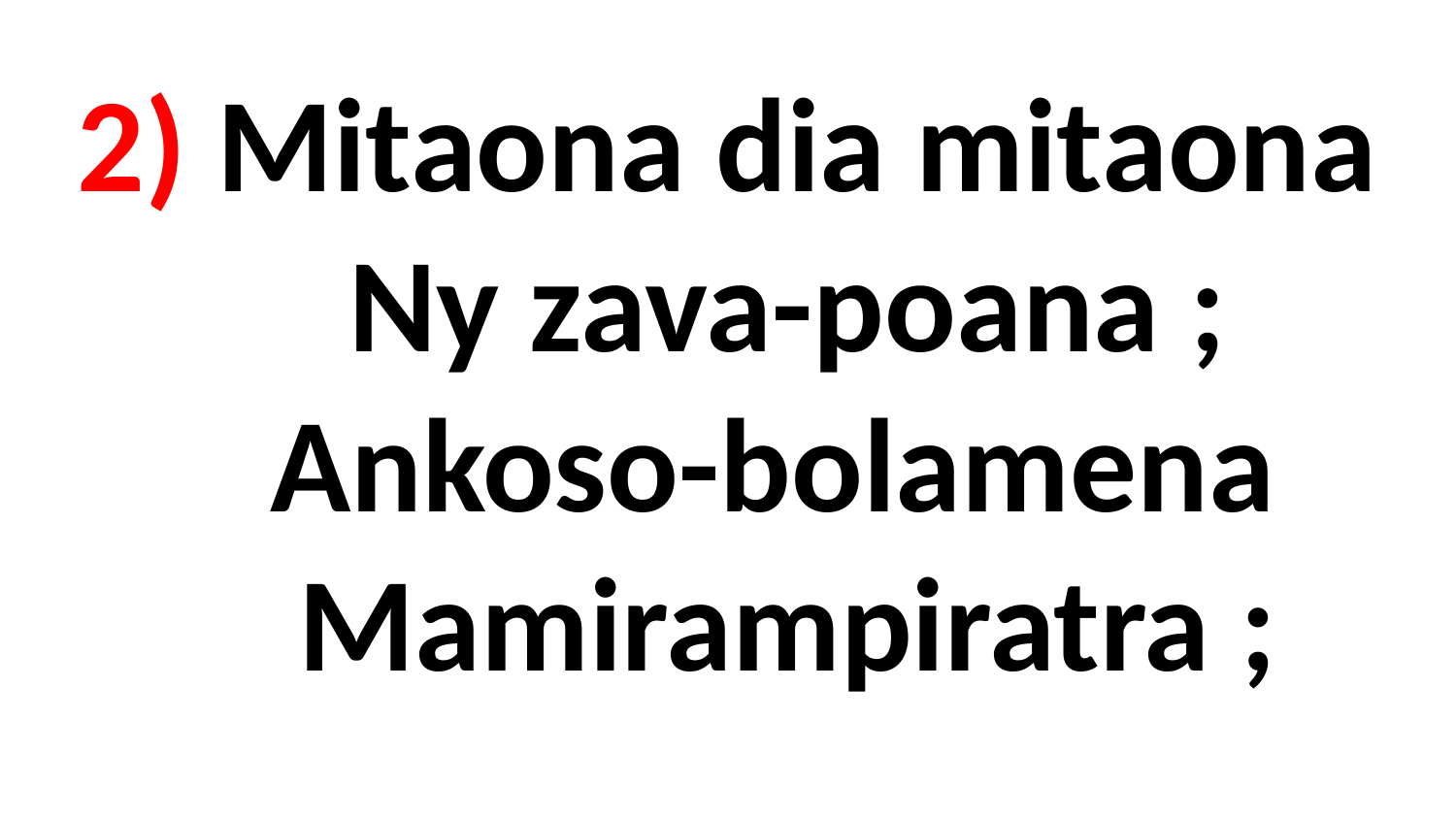

# 2) Mitaona dia mitaona Ny zava-poana ; Ankoso-bolamena Mamirampiratra ;